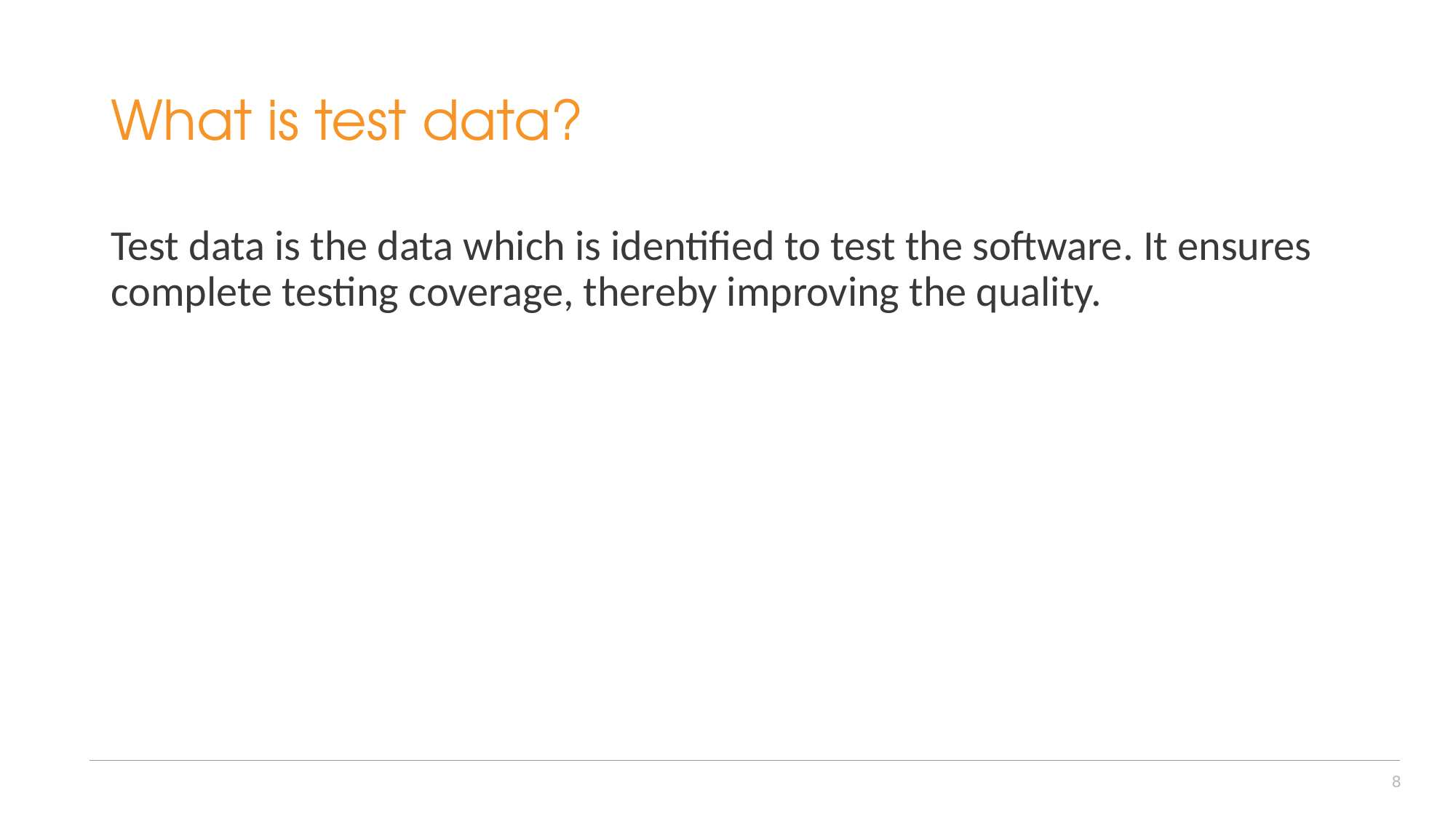

# What is test data?
Test data is the data which is identified to test the software. It ensures complete testing coverage, thereby improving the quality.
8